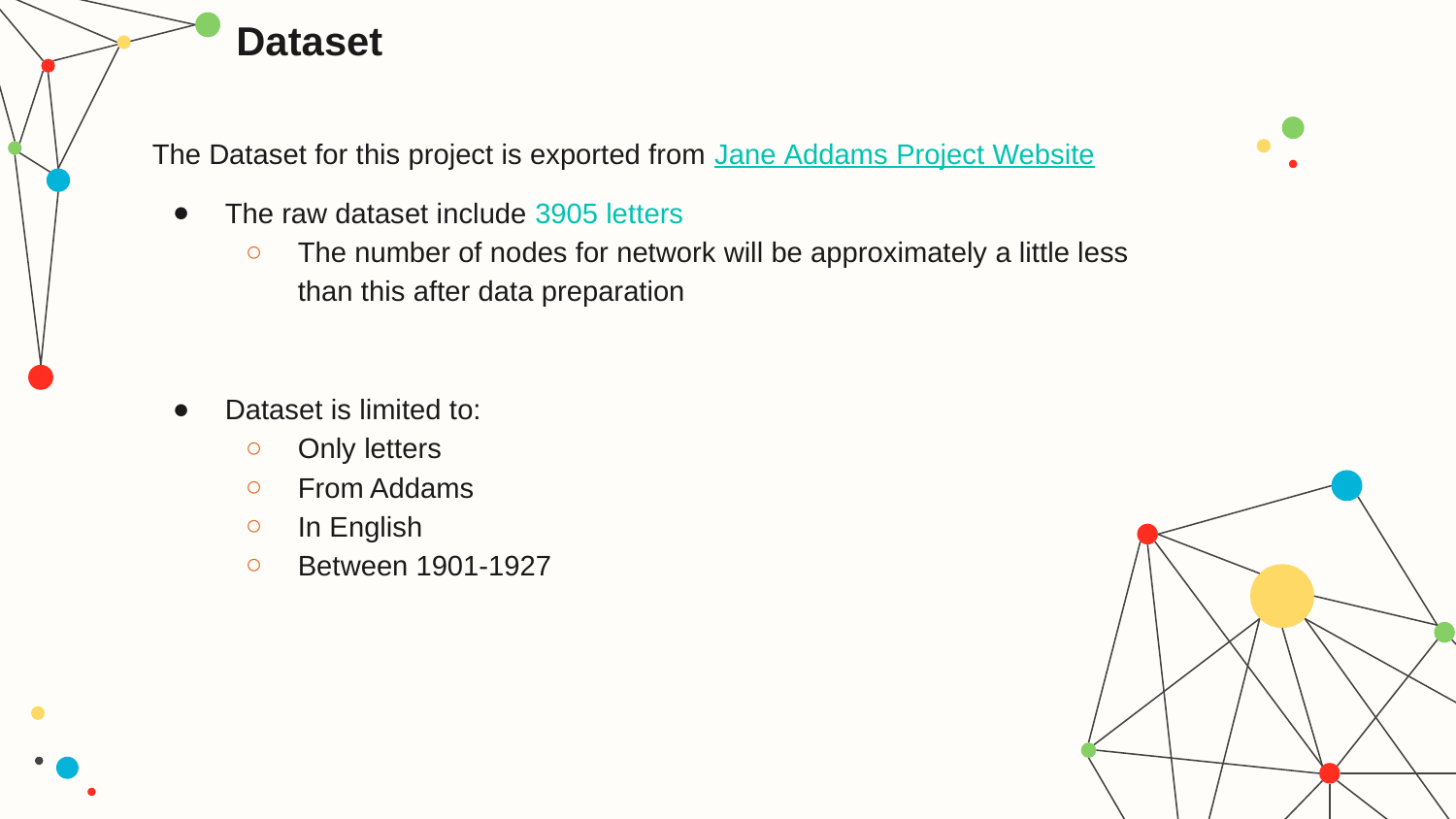

# Dataset
The Dataset for this project is exported from Jane Addams Project Website
The raw dataset include 3905 letters
The number of nodes for network will be approximately a little less than this after data preparation

Dataset is limited to:
Only letters
From Addams
In English
Between 1901-1927